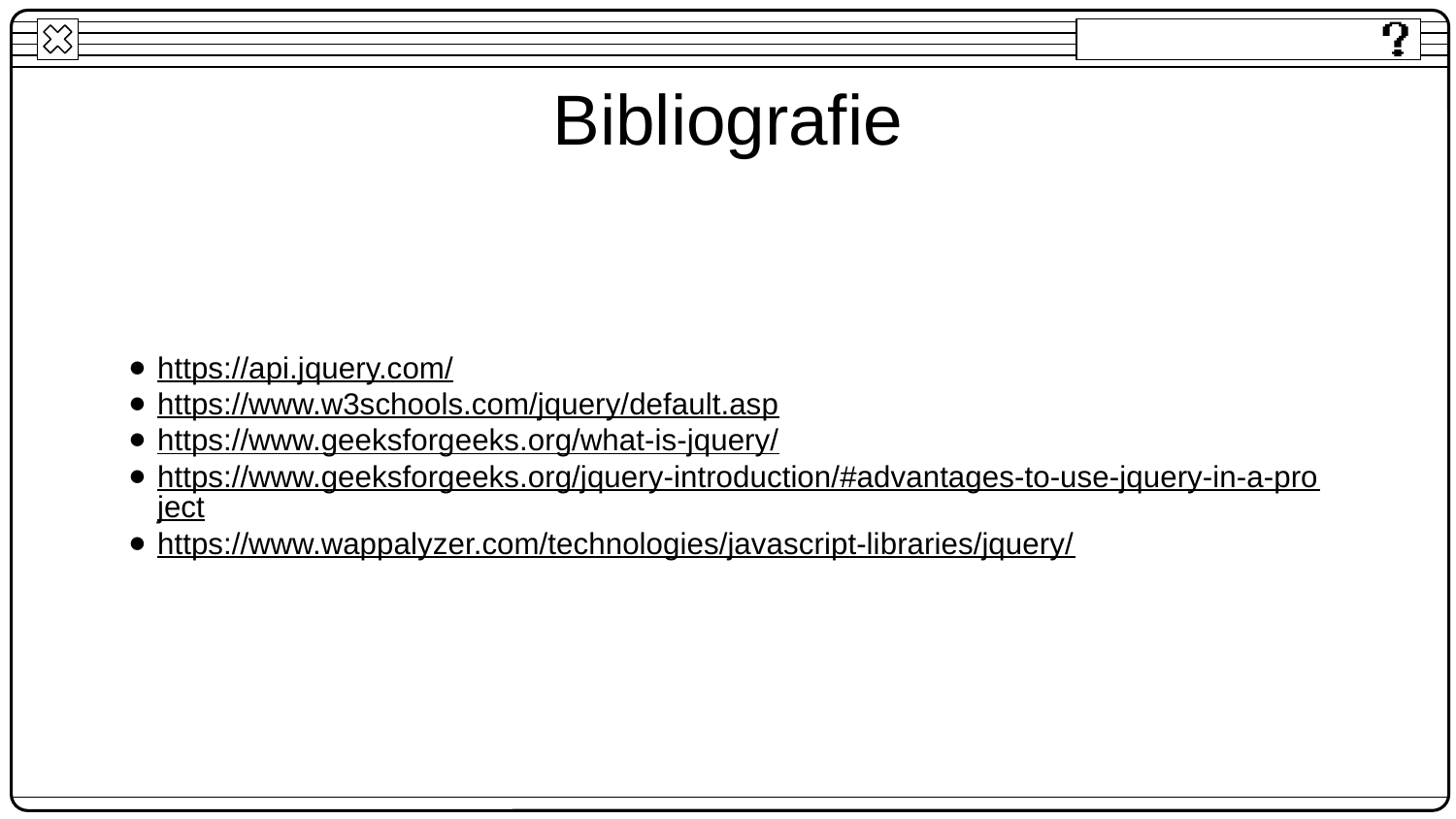

# Bibliografie
https://api.jquery.com/
https://www.w3schools.com/jquery/default.asp
https://www.geeksforgeeks.org/what-is-jquery/
https://www.geeksforgeeks.org/jquery-introduction/#advantages-to-use-jquery-in-a-project
https://www.wappalyzer.com/technologies/javascript-libraries/jquery/